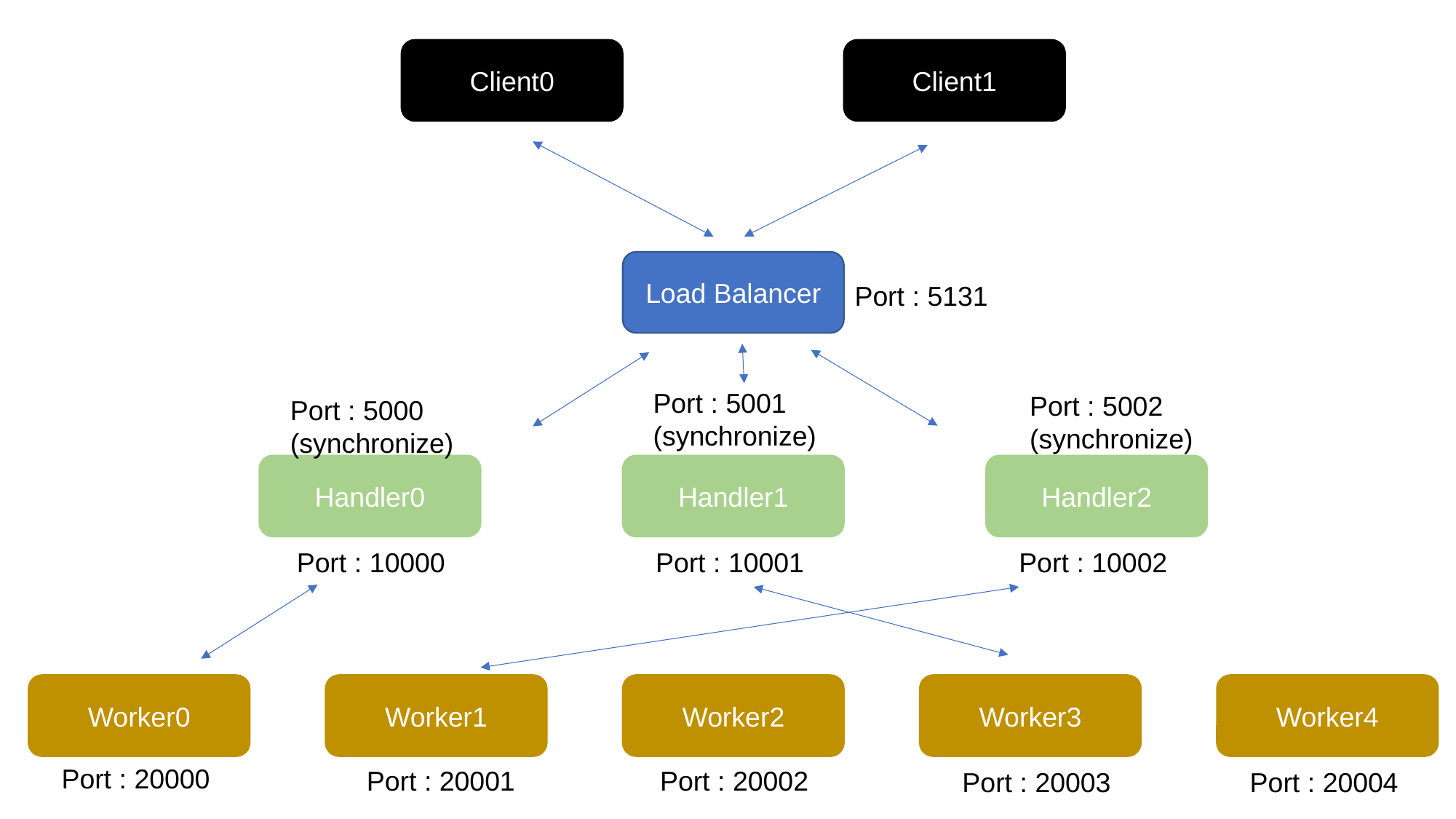

Client0
Client1
Load Balancer
Port : 5131
Port : 5001 (synchronize)
Port : 5002 (synchronize)
Port : 5000 (synchronize)
Handler0
Handler1
Handler2
Port : 10000
Port : 10001
Port : 10002
Worker0
Worker1
Worker2
Worker3
Worker4
Port : 20000
Port : 20001
Port : 20002
Port : 20003
Port : 20004